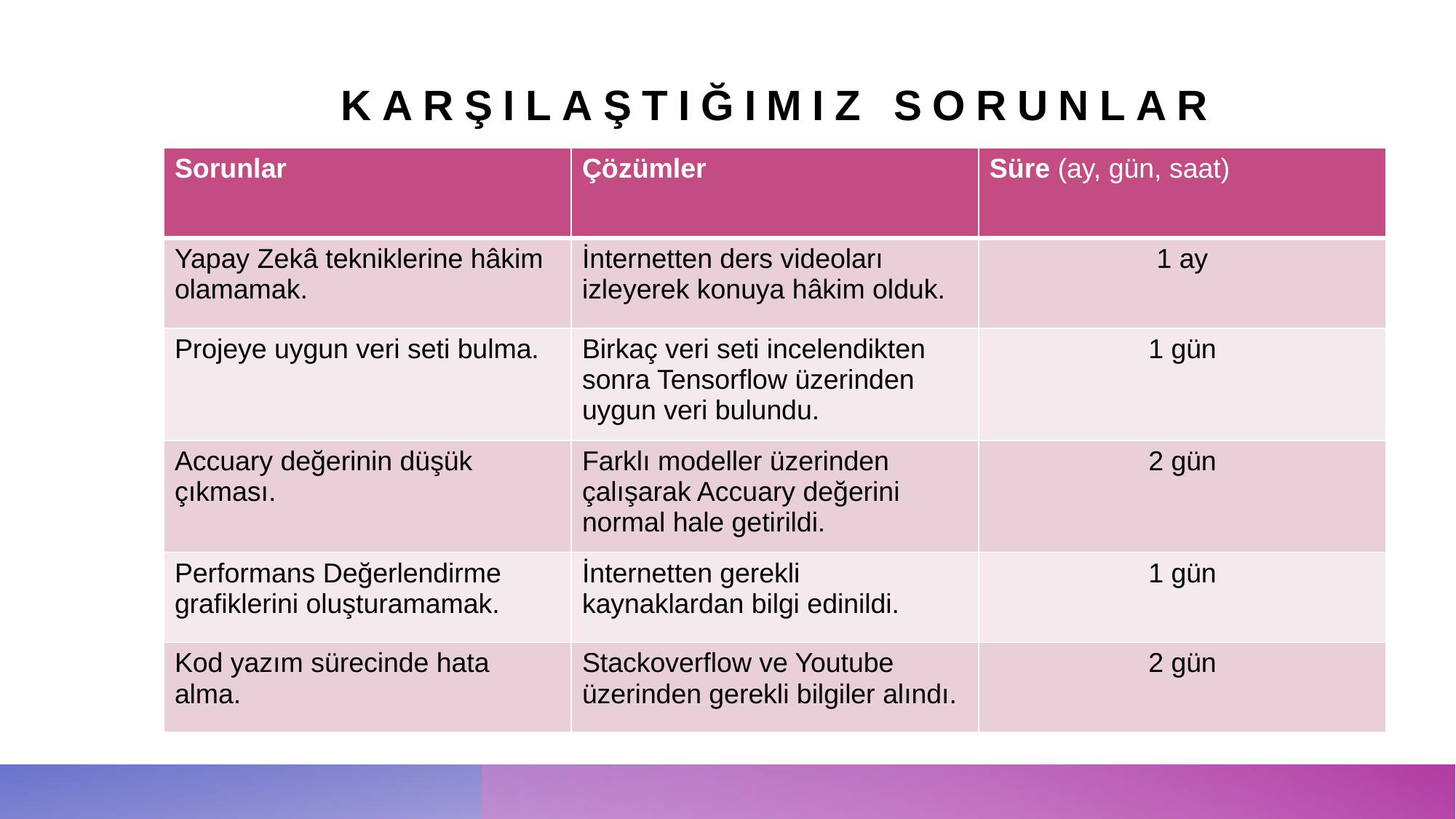

# Karşılaştığımız Sorunlar
| Sorunlar | Çözümler | Süre (ay, gün, saat) |
| --- | --- | --- |
| Yapay Zekâ tekniklerine hâkim olamamak. | İnternetten ders videoları izleyerek konuya hâkim olduk. | 1 ay |
| Projeye uygun veri seti bulma. | Birkaç veri seti incelendikten sonra Tensorflow üzerinden uygun veri bulundu. | 1 gün |
| Accuary değerinin düşük çıkması. | Farklı modeller üzerinden çalışarak Accuary değerini normal hale getirildi. | 2 gün |
| Performans Değerlendirme grafiklerini oluşturamamak. | İnternetten gerekli kaynaklardan bilgi edinildi. | 1 gün |
| Kod yazım sürecinde hata alma. | Stackoverflow ve Youtube üzerinden gerekli bilgiler alındı. | 2 gün |